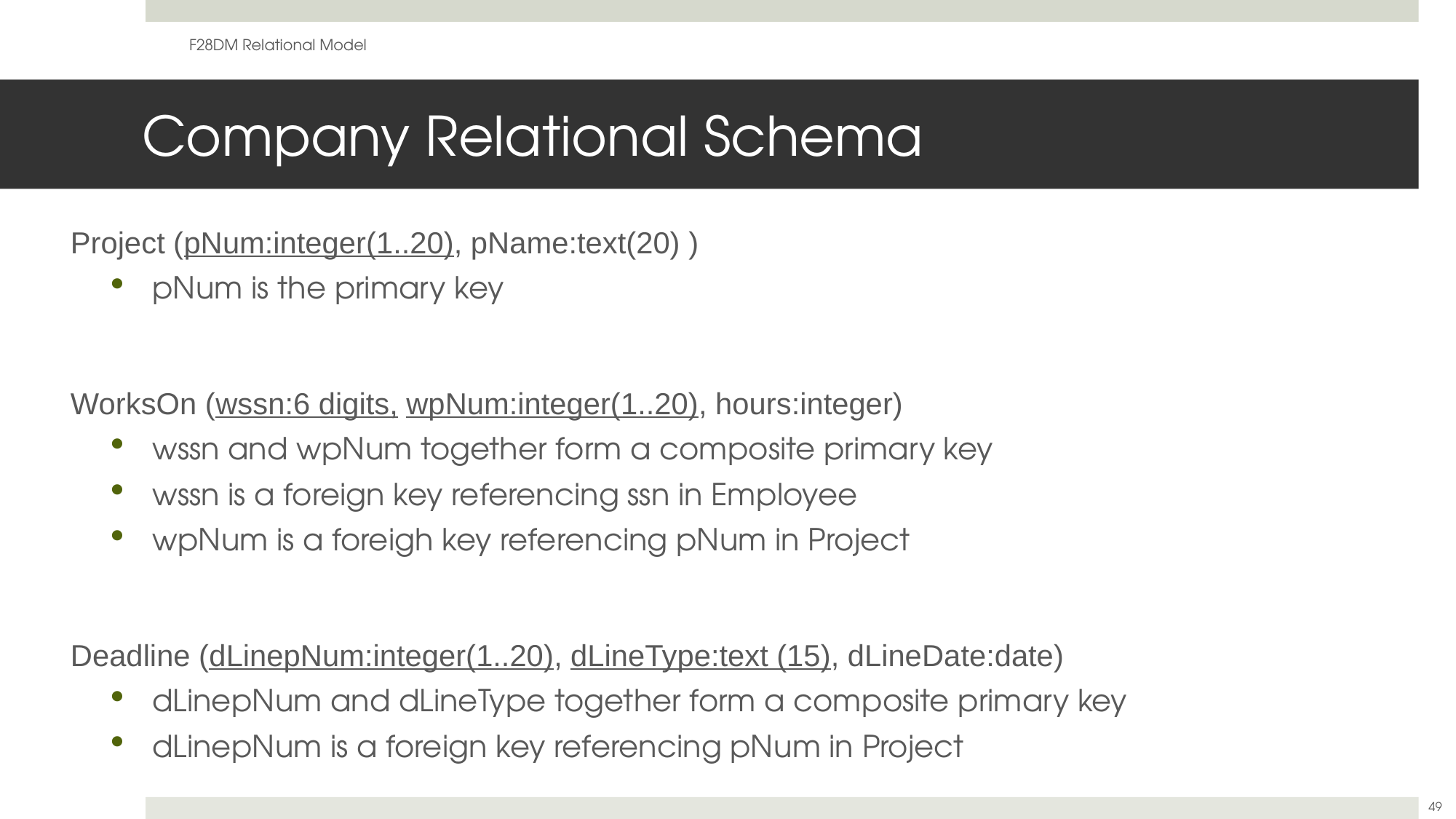

F28DM Relational Model

# Company Relational Schema
Project (pNum:integer(1..20), pName:text(20) )
pNum is the primary key

WorksOn (wssn:6 digits, wpNum:integer(1..20), hours:integer)
wssn and wpNum together form a composite primary key
wssn is a foreign key referencing ssn in Employee
wpNum is a foreigh key referencing pNum in Project

Deadline (dLinepNum:integer(1..20), dLineType:text (15), dLineDate:date)
dLinepNum and dLineType together form a composite primary key
dLinepNum is a foreign key referencing pNum in Project
49